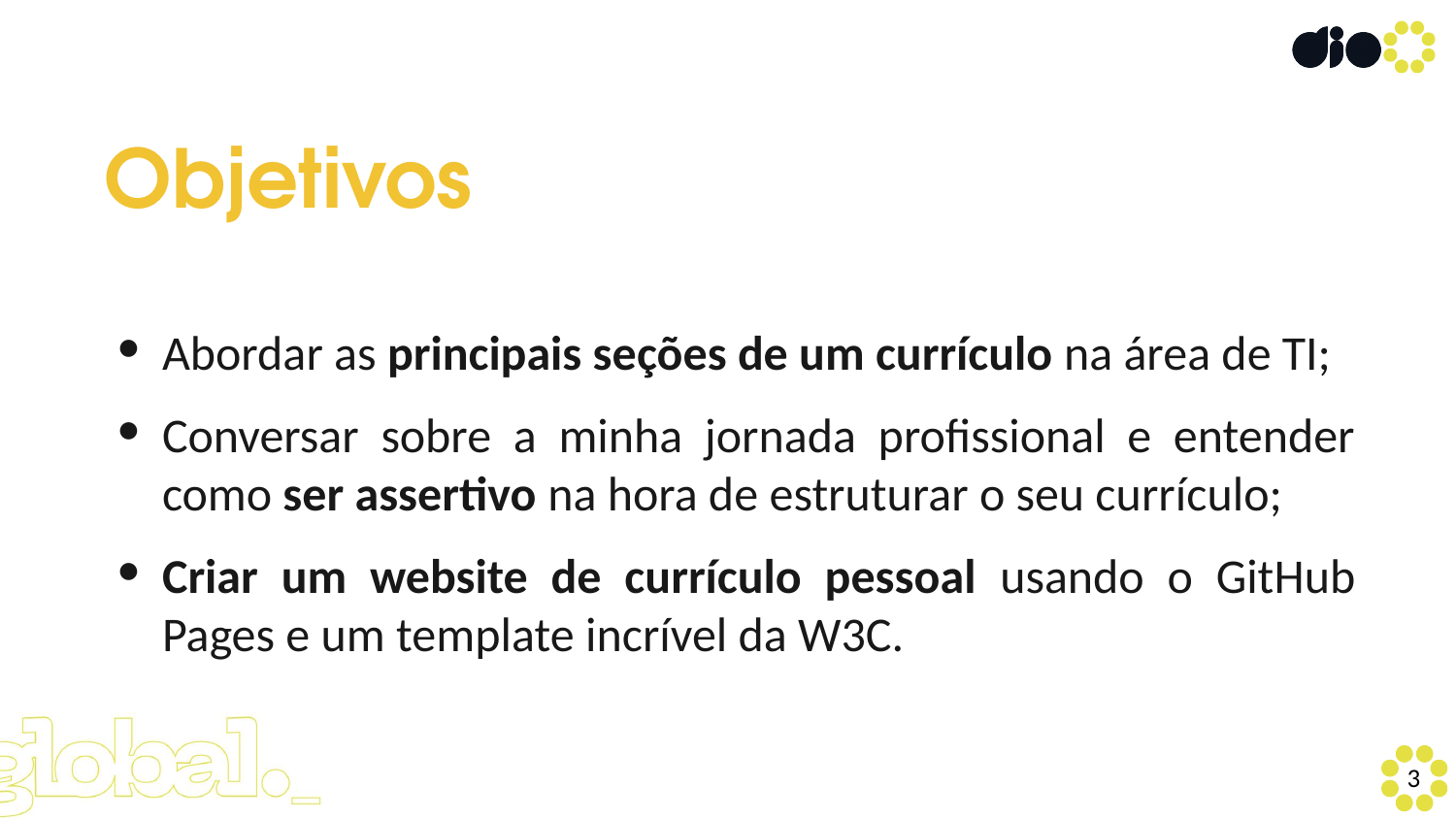

Objetivos
Abordar as principais seções de um currículo na área de TI;
Conversar sobre a minha jornada profissional e entender como ser assertivo na hora de estruturar o seu currículo;
Criar um website de currículo pessoal usando o GitHub Pages e um template incrível da W3C.
3